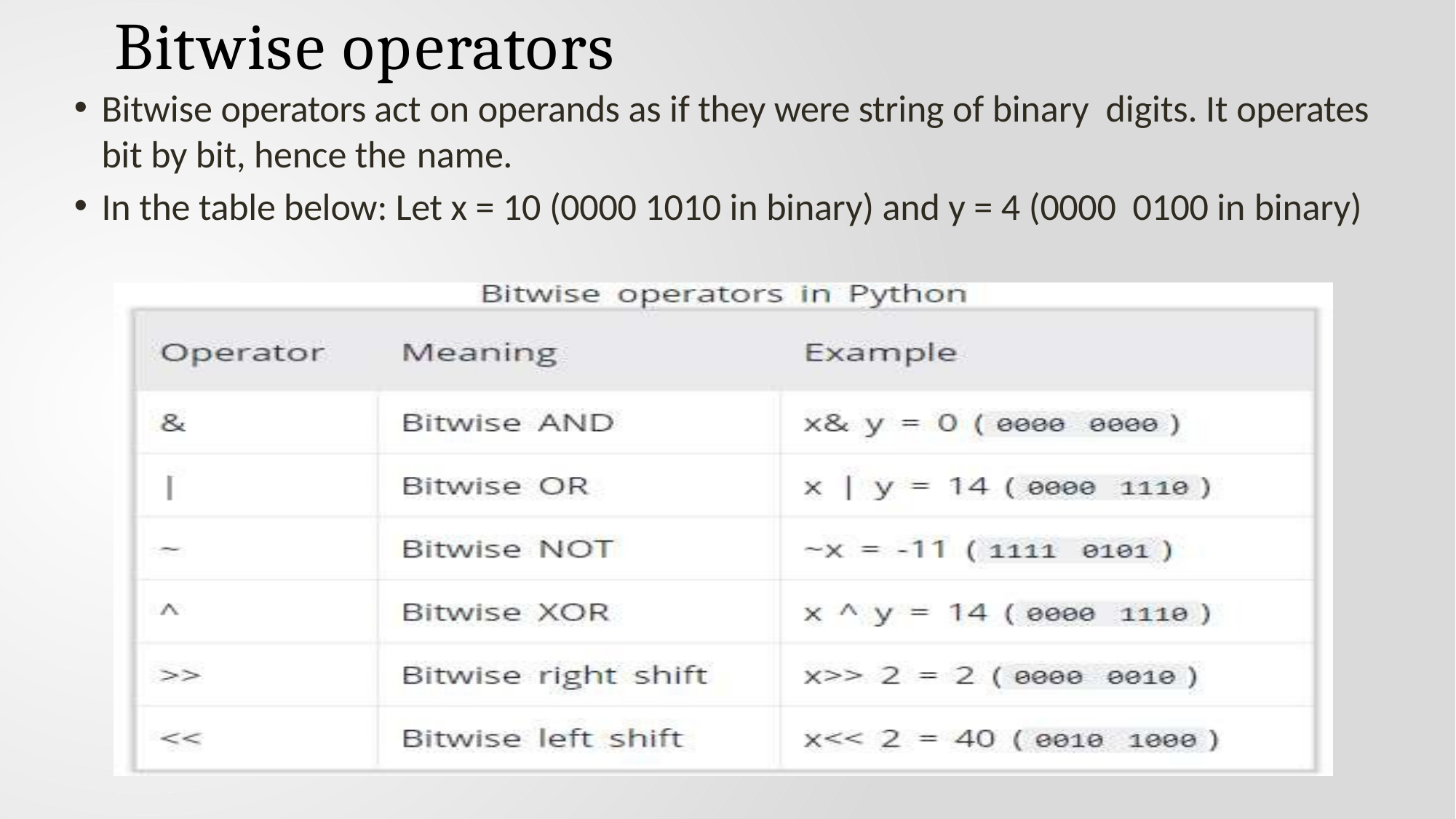

# Bitwise operators
Bitwise operators act on operands as if they were string of binary  digits. It operates bit by bit, hence the name.
In the table below: Let x = 10 (0000 1010 in binary) and y = 4 (0000  0100 in binary)